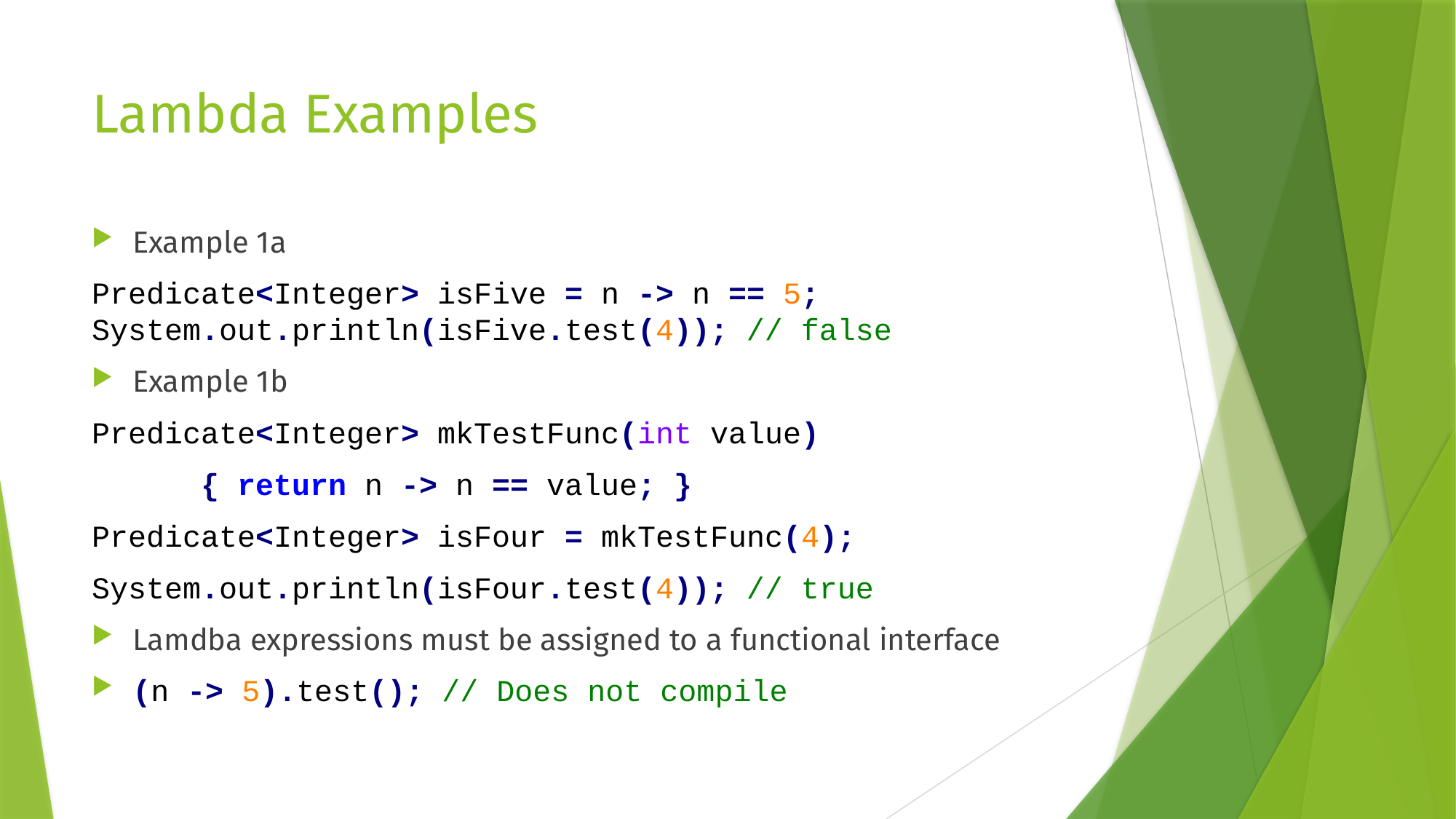

# Lambda Examples
Example 1a
Predicate<Integer> isFive = n -> n == 5; System.out.println(isFive.test(4)); // false
Example 1b
Predicate<Integer> mkTestFunc(int value)
	{ return n -> n == value; }
Predicate<Integer> isFour = mkTestFunc(4);
System.out.println(isFour.test(4)); // true
Lamdba expressions must be assigned to a functional interface
(n -> 5).test(); // Does not compile